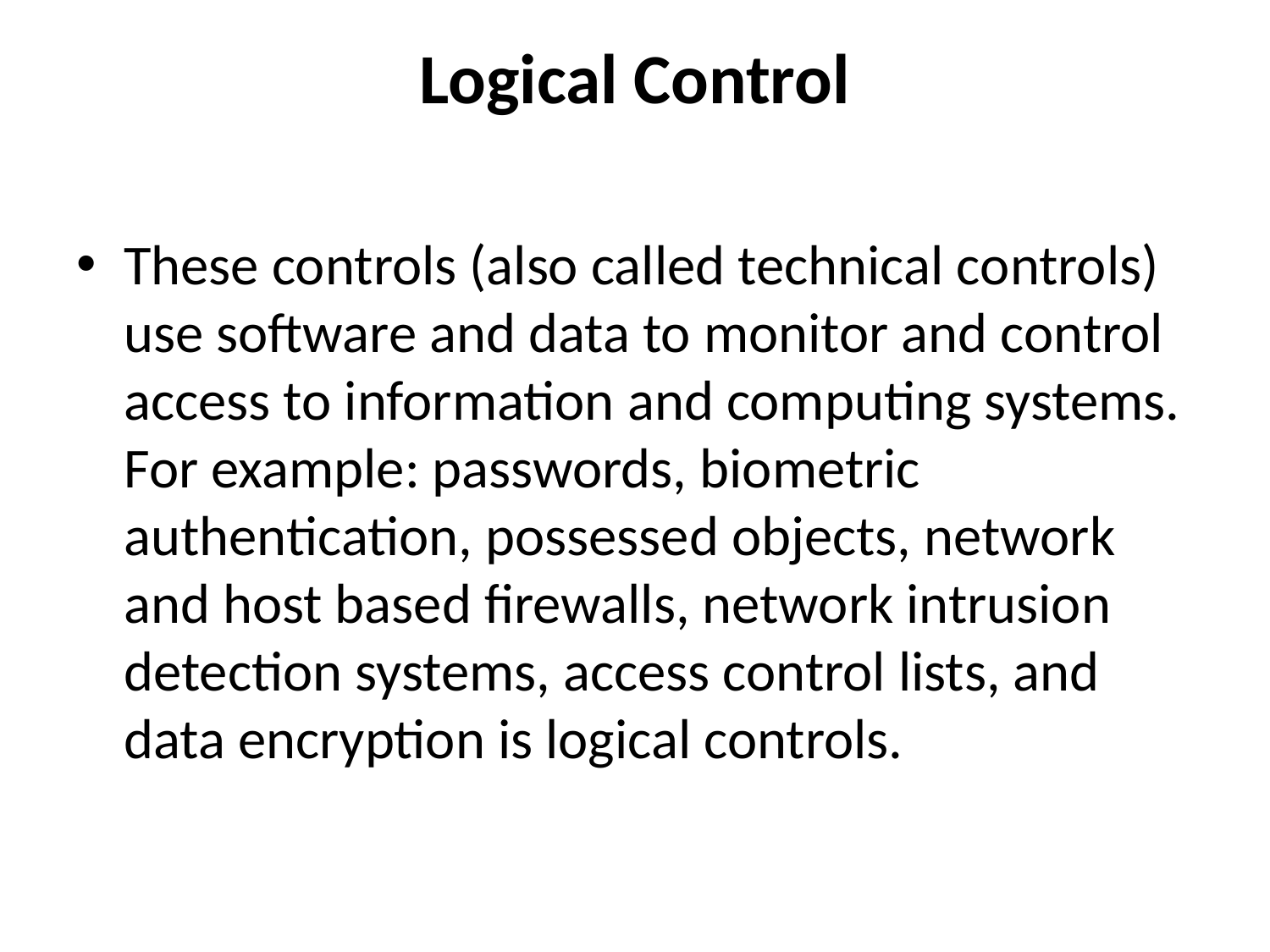

# Logical Control
These controls (also called technical controls) use software and data to monitor and control access to information and computing systems. For example: passwords, biometric authentication, possessed objects, network and host based firewalls, network intrusion detection systems, access control lists, and data encryption is logical controls.